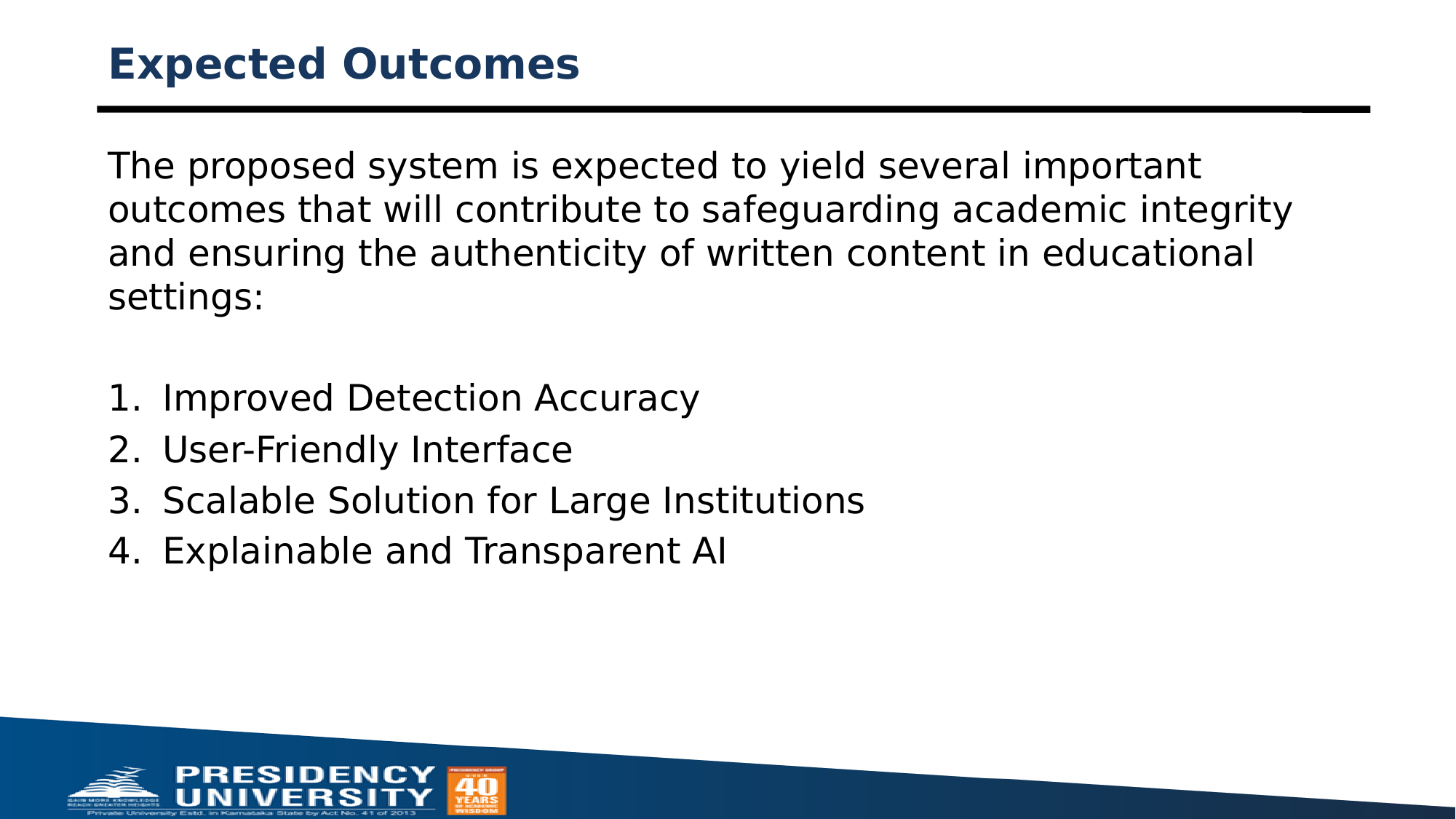

# Expected Outcomes
The proposed system is expected to yield several important outcomes that will contribute to safeguarding academic integrity and ensuring the authenticity of written content in educational settings:

Improved Detection Accuracy
User-Friendly Interface
Scalable Solution for Large Institutions
Explainable and Transparent AI